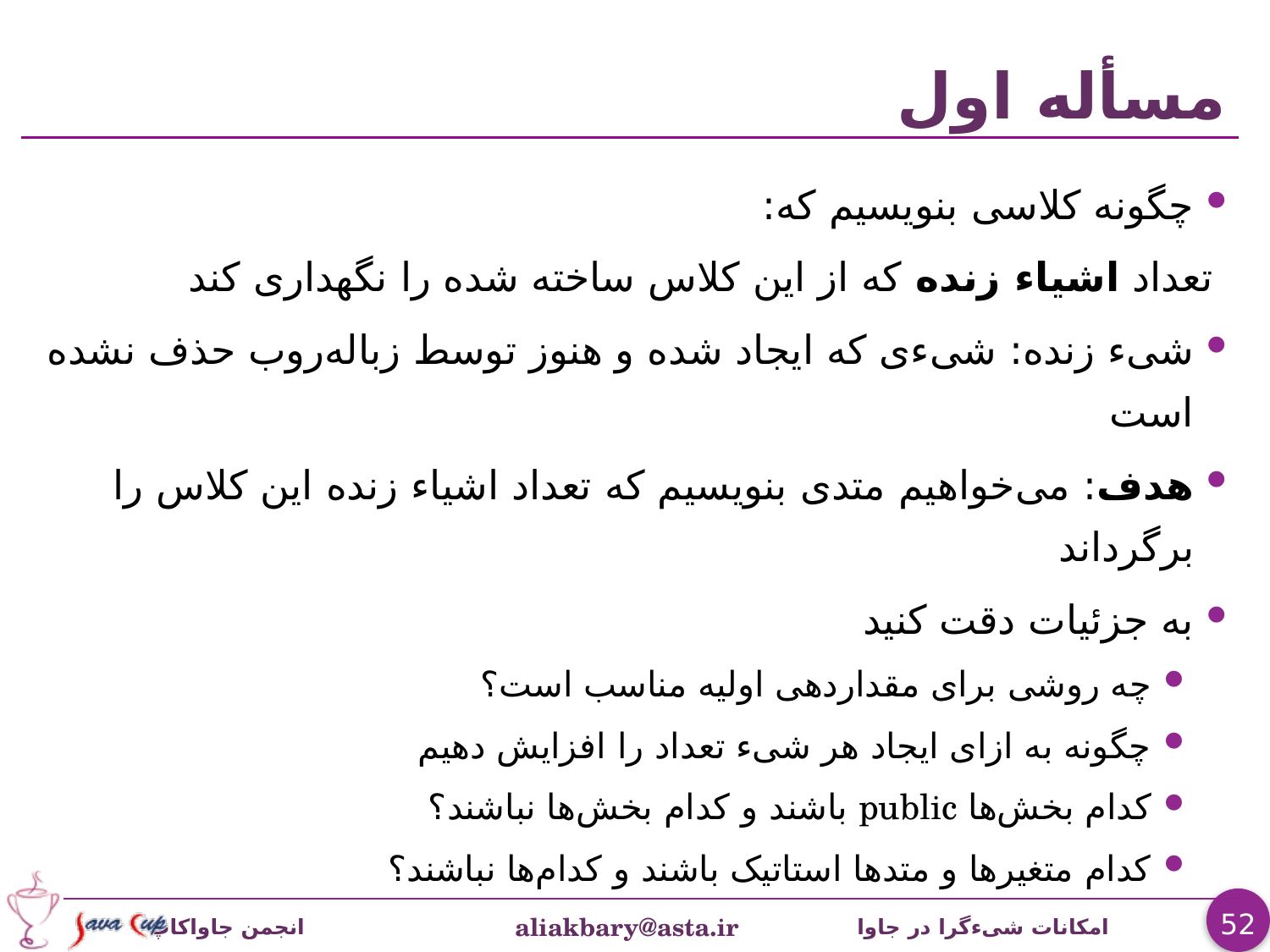

# مسأله اول
چگونه کلاسی بنویسیم که:
	 تعداد اشیاء زنده که از این کلاس ساخته شده را نگهداری کند
شیء زنده: شیءی که ایجاد شده و هنوز توسط زباله‌روب حذف نشده است
هدف: می‌خواهیم متدی بنویسیم که تعداد اشیاء زنده این کلاس را برگرداند
به جزئیات دقت کنید
چه روشی برای مقداردهی اولیه مناسب است؟
چگونه به ازای ایجاد هر شیء تعداد را افزایش دهیم
کدام بخش‌ها public باشند و کدام بخش‌ها نباشند؟
کدام متغیرها و متدها استاتیک باشند و کدام‌ها نباشند؟